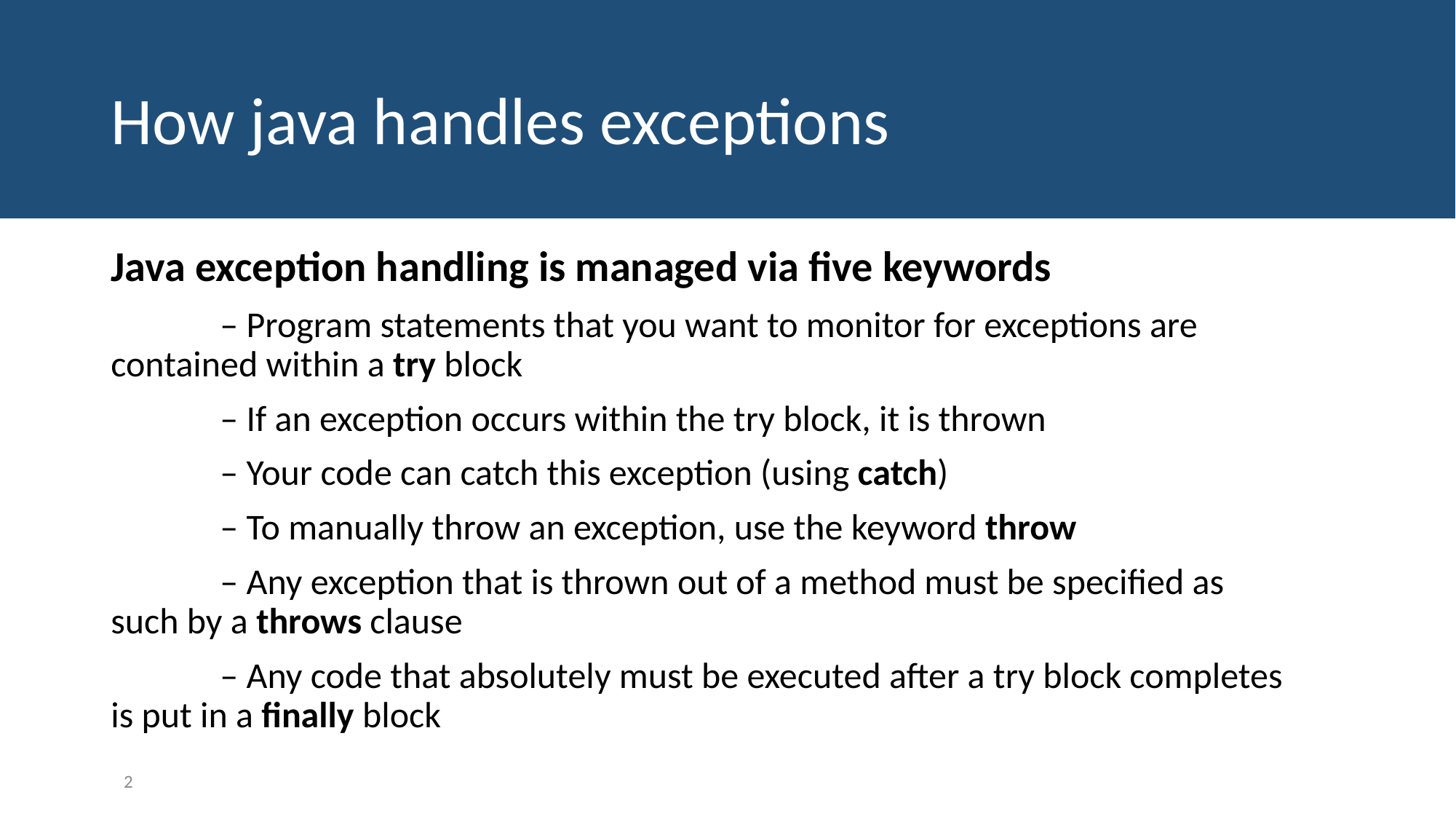

# How java handles exceptions
Java exception handling is managed via five keywords
	– Program statements that you want to monitor for exceptions are contained within a try block
	– If an exception occurs within the try block, it is thrown
	– Your code can catch this exception (using catch)
	– To manually throw an exception, use the keyword throw
	– Any exception that is thrown out of a method must be specified as such by a throws clause
	– Any code that absolutely must be executed after a try block completes is put in a finally block
2